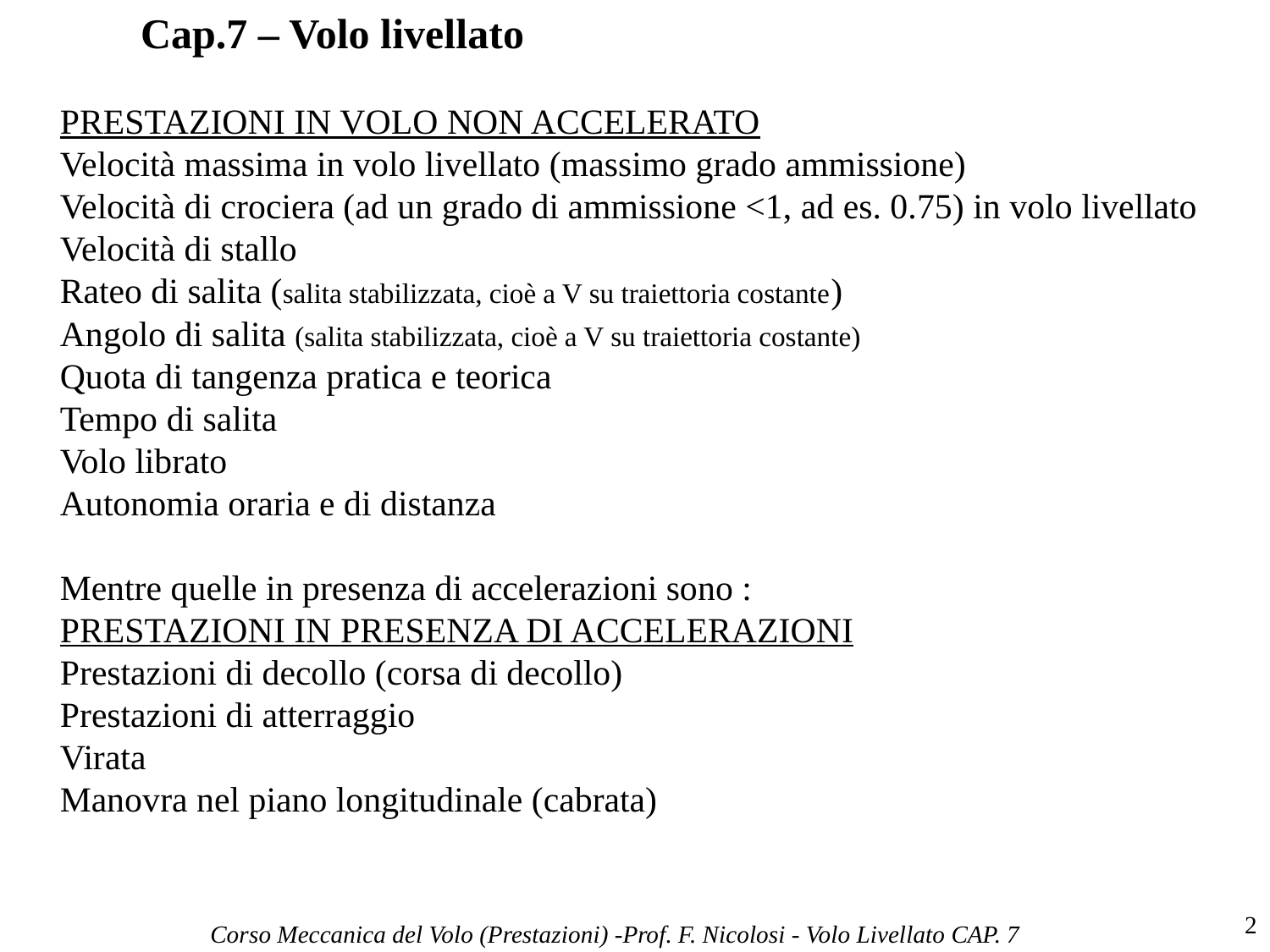

# Cap.7 – Volo livellato
PRESTAZIONI IN VOLO NON ACCELERATO
Velocità massima in volo livellato (massimo grado ammissione)
Velocità di crociera (ad un grado di ammissione <1, ad es. 0.75) in volo livellato
Velocità di stallo
Rateo di salita (salita stabilizzata, cioè a V su traiettoria costante)
Angolo di salita (salita stabilizzata, cioè a V su traiettoria costante)
Quota di tangenza pratica e teorica
Tempo di salita
Volo librato
Autonomia oraria e di distanza

Mentre quelle in presenza di accelerazioni sono :
PRESTAZIONI IN PRESENZA DI ACCELERAZIONI
Prestazioni di decollo (corsa di decollo)
Prestazioni di atterraggio
Virata
Manovra nel piano longitudinale (cabrata)

2
Corso Meccanica del Volo (Prestazioni) -Prof. F. Nicolosi - Volo Livellato CAP. 7